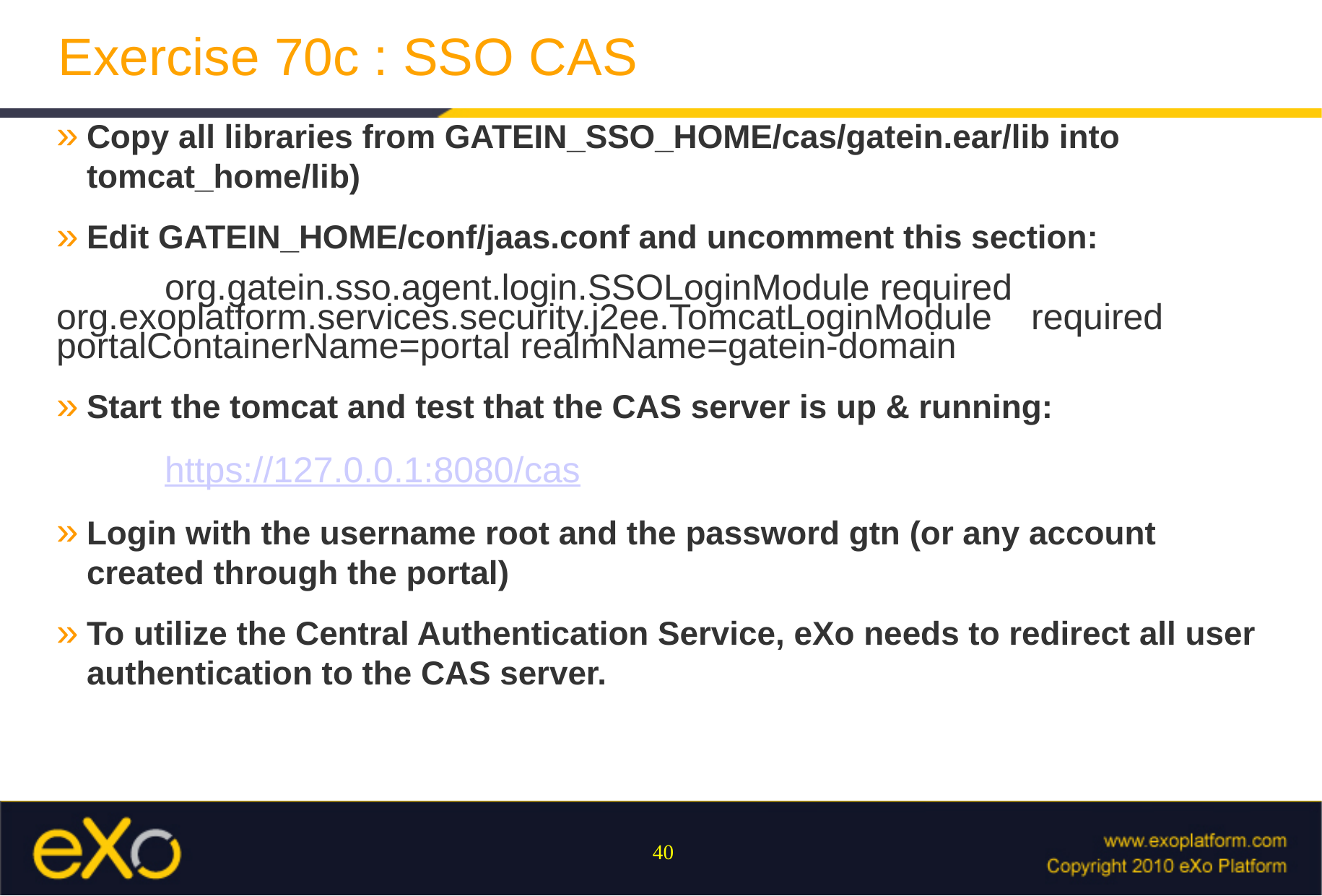

# Exercise 70c : SSO CAS
Copy all libraries from GATEIN_SSO_HOME/cas/gatein.ear/lib into tomcat_home/lib)
Edit GATEIN_HOME/conf/jaas.conf and uncomment this section:
	org.gatein.sso.agent.login.SSOLoginModule required 	org.exoplatform.services.security.j2ee.TomcatLoginModule 	required 	portalContainerName=portal realmName=gatein-domain
Start the tomcat and test that the CAS server is up & running:
	https://127.0.0.1:8080/cas
Login with the username root and the password gtn (or any account created through the portal)
To utilize the Central Authentication Service, eXo needs to redirect all user authentication to the CAS server.